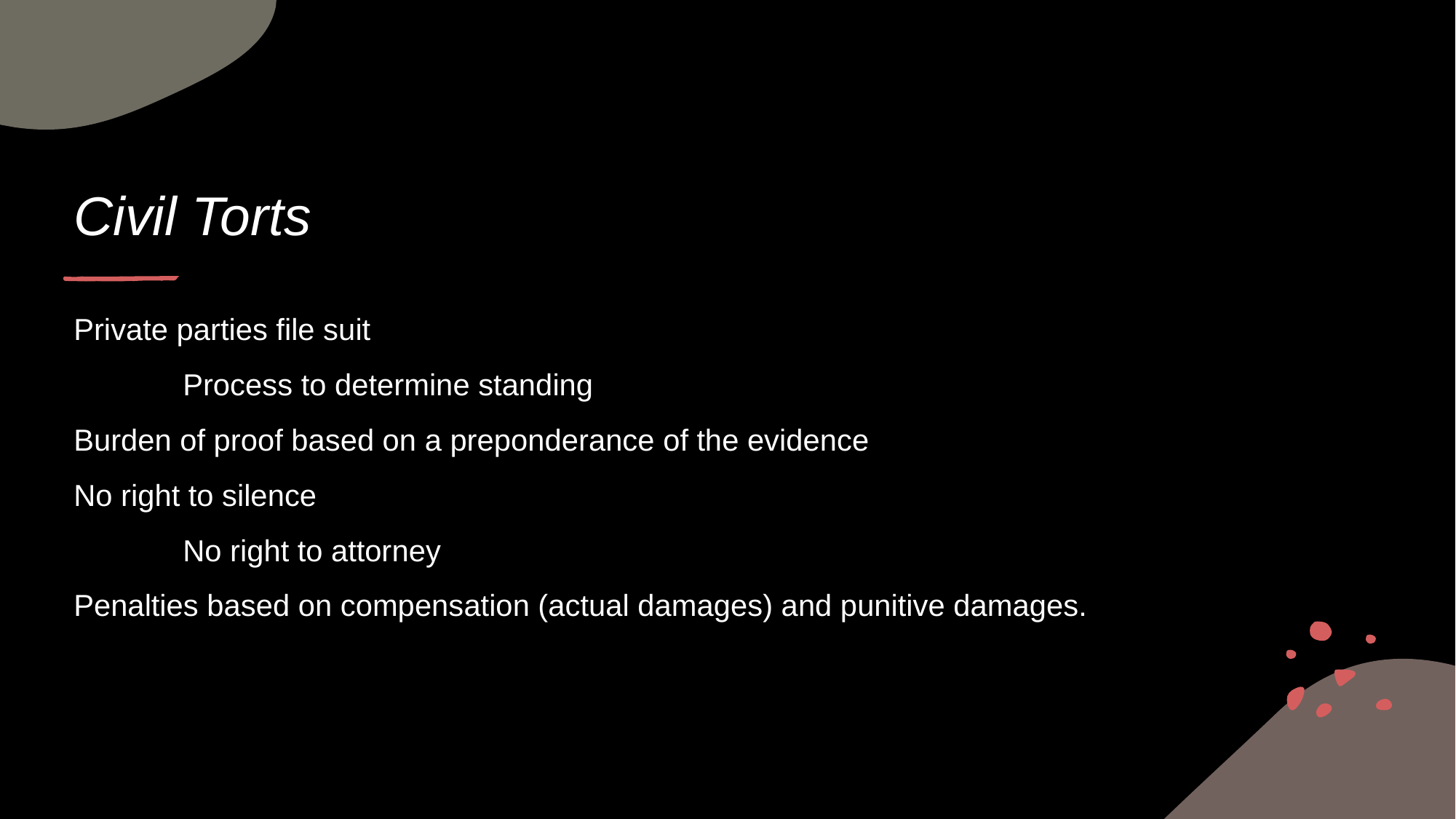

# Civil Torts
Private parties file suit
	Process to determine standing
Burden of proof based on a preponderance of the evidence
No right to silence
	No right to attorney
Penalties based on compensation (actual damages) and punitive damages.